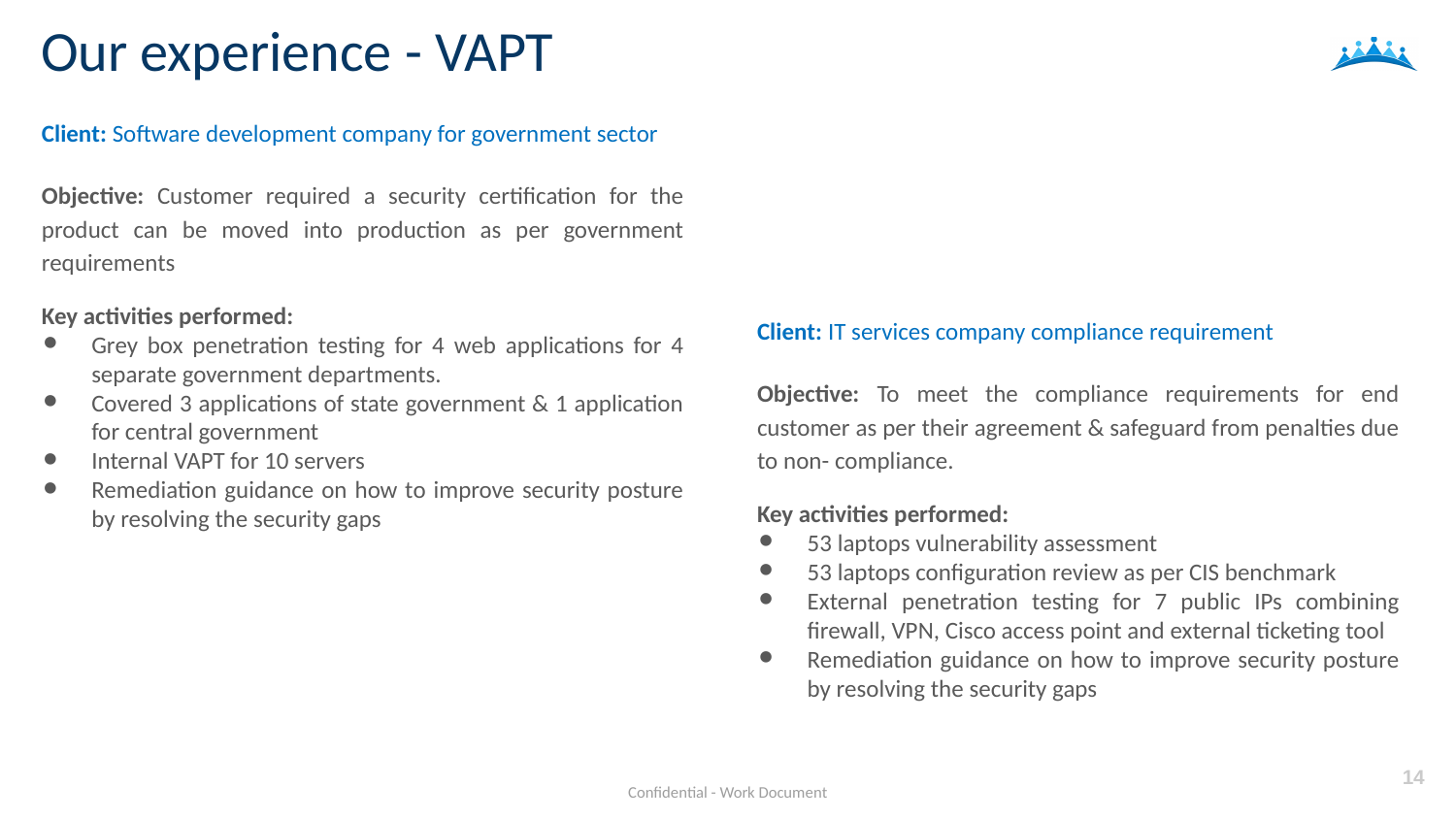

Our experience - VAPT
Client: Software development company for government sector

Objective: Customer required a security certification for the product can be moved into production as per government requirements
Key activities performed:
Grey box penetration testing for 4 web applications for 4 separate government departments.
Covered 3 applications of state government & 1 application for central government
Internal VAPT for 10 servers
Remediation guidance on how to improve security posture by resolving the security gaps
Client: IT services company compliance requirement

Objective: To meet the compliance requirements for end customer as per their agreement & safeguard from penalties due to non- compliance.
Key activities performed:
53 laptops vulnerability assessment
53 laptops configuration review as per CIS benchmark
External penetration testing for 7 public IPs combining firewall, VPN, Cisco access point and external ticketing tool
Remediation guidance on how to improve security posture by resolving the security gaps
14
Confidential - Work Document